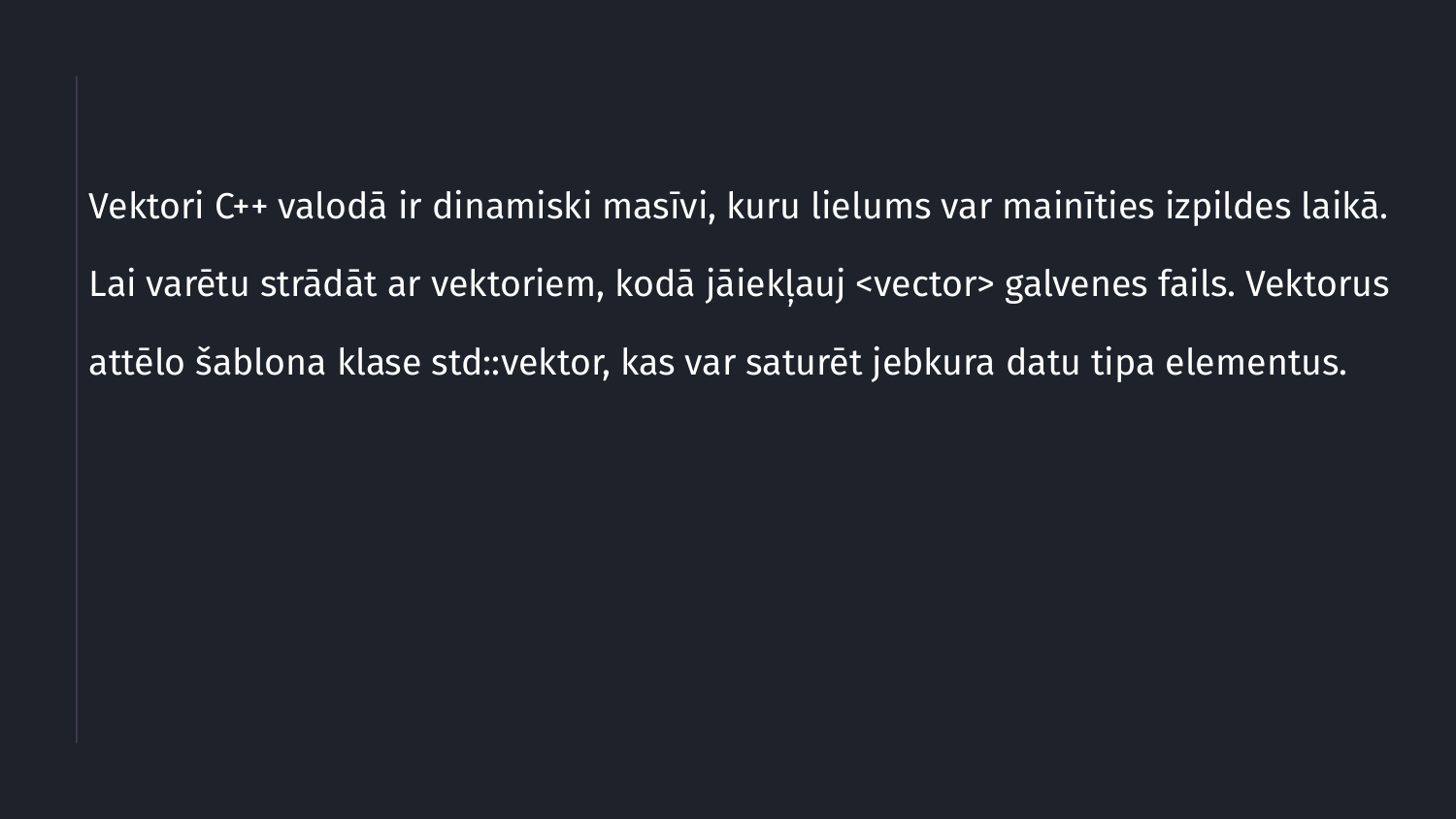

Vektori C++ valodā ir dinamiski masīvi, kuru lielums var mainīties izpildes laikā. Lai varētu strādāt ar vektoriem, kodā jāiekļauj <vector> galvenes fails. Vektorus attēlo šablona klase std::vektor, kas var saturēt jebkura datu tipa elementus.